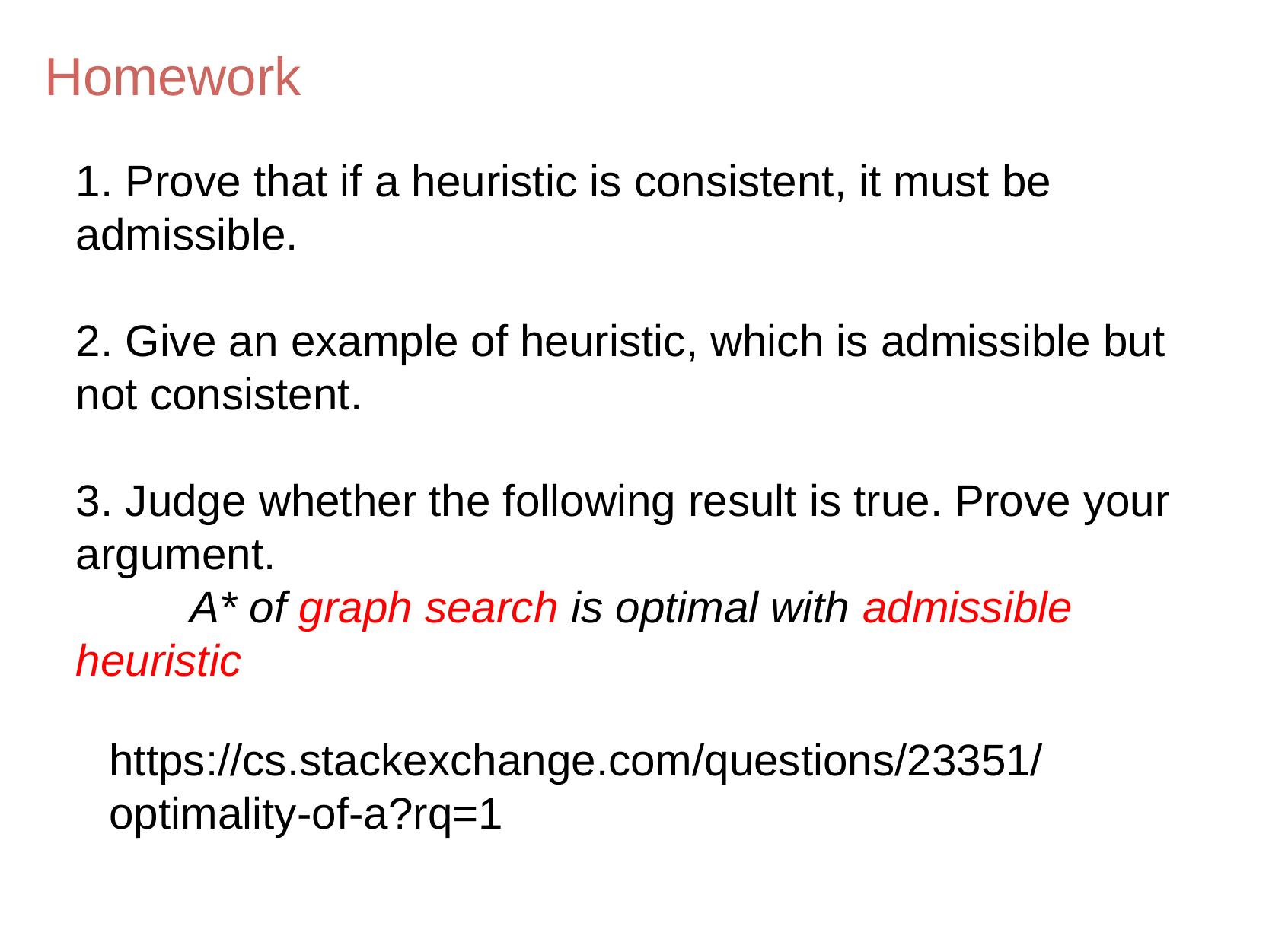

Homework
1. Prove that if a heuristic is consistent, it must be admissible.

2. Give an example of heuristic, which is admissible but not consistent.

3. Judge whether the following result is true. Prove your argument.
	A* of graph search is optimal with admissible heuristic

https://cs.stackexchange.com/questions/23351/optimality-of-a?rq=1